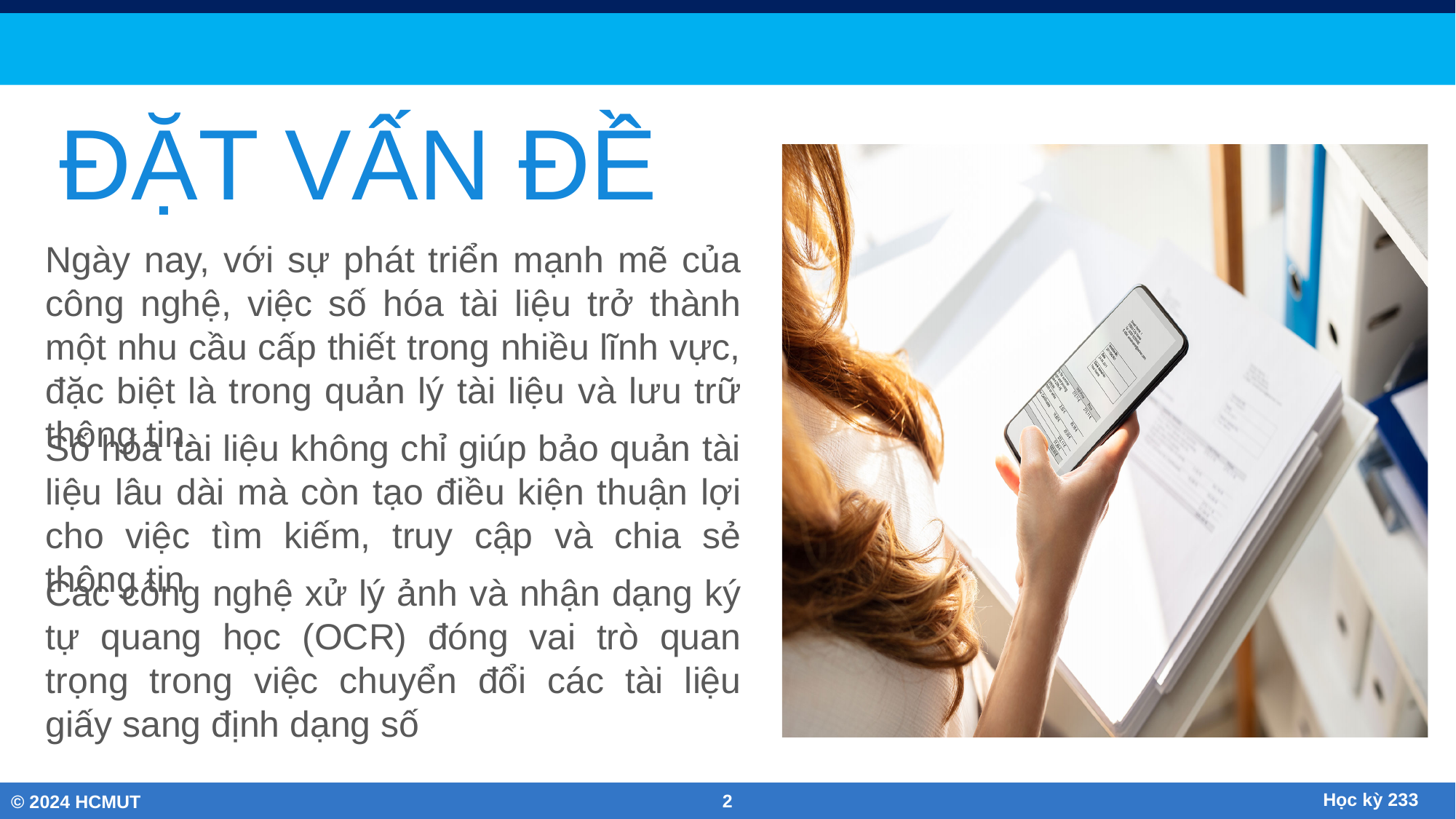

ĐẶT VẤN ĐỀ

Ngày nay, với sự phát triển mạnh mẽ của công nghệ, việc số hóa tài liệu trở thành một nhu cầu cấp thiết trong nhiều lĩnh vực, đặc biệt là trong quản lý tài liệu và lưu trữ thông tin.
Số hóa tài liệu không chỉ giúp bảo quản tài liệu lâu dài mà còn tạo điều kiện thuận lợi cho việc tìm kiếm, truy cập và chia sẻ thông tin
Các công nghệ xử lý ảnh và nhận dạng ký tự quang học (OCR) đóng vai trò quan trọng trong việc chuyển đổi các tài liệu giấy sang định dạng số
Học kỳ 233
© 2024 HCMUT

2